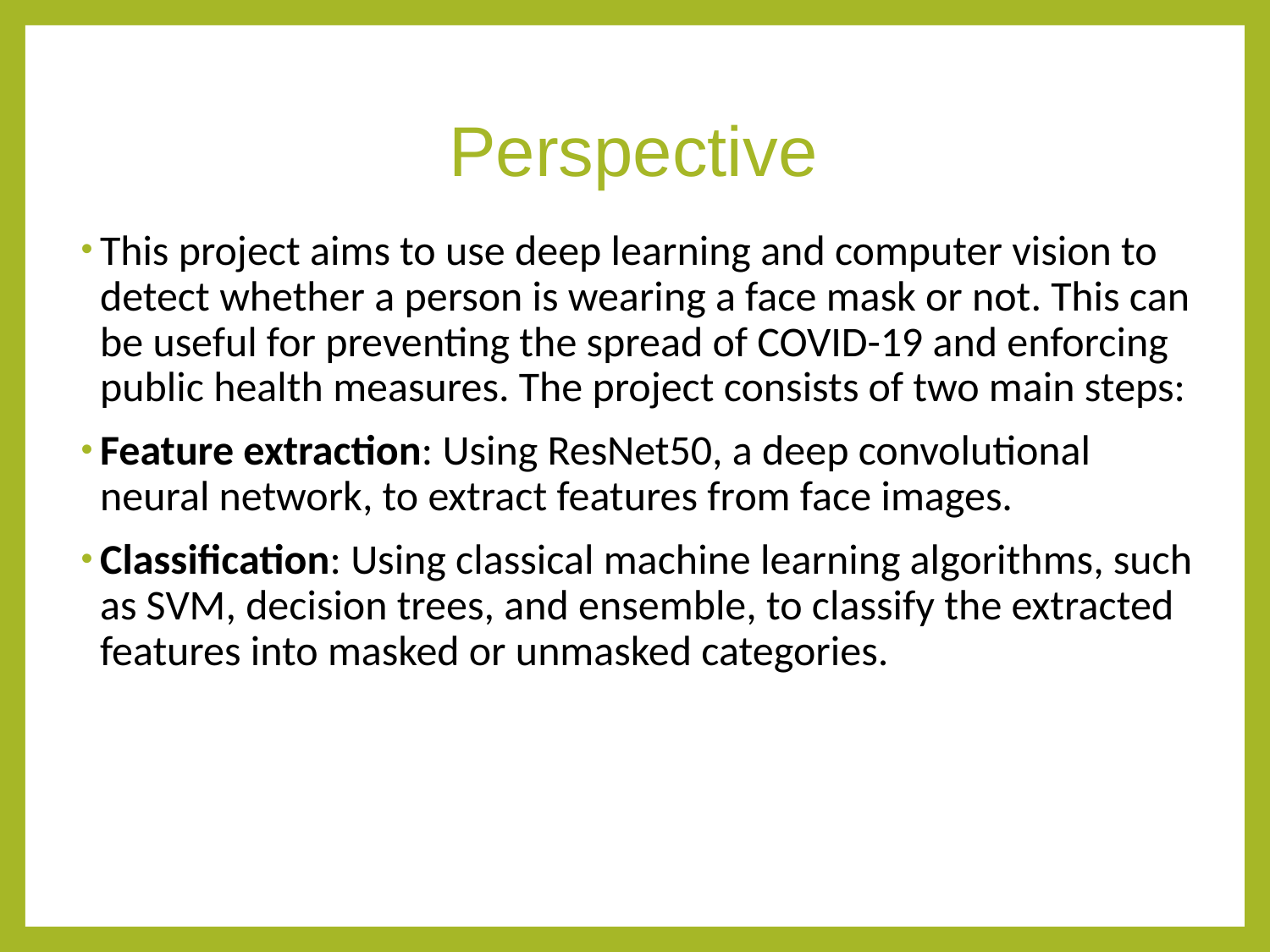

# Perspective
This project aims to use deep learning and computer vision to detect whether a person is wearing a face mask or not. This can be useful for preventing the spread of COVID-19 and enforcing public health measures. The project consists of two main steps:
Feature extraction: Using ResNet50, a deep convolutional neural network, to extract features from face images.
Classification: Using classical machine learning algorithms, such as SVM, decision trees, and ensemble, to classify the extracted features into masked or unmasked categories.